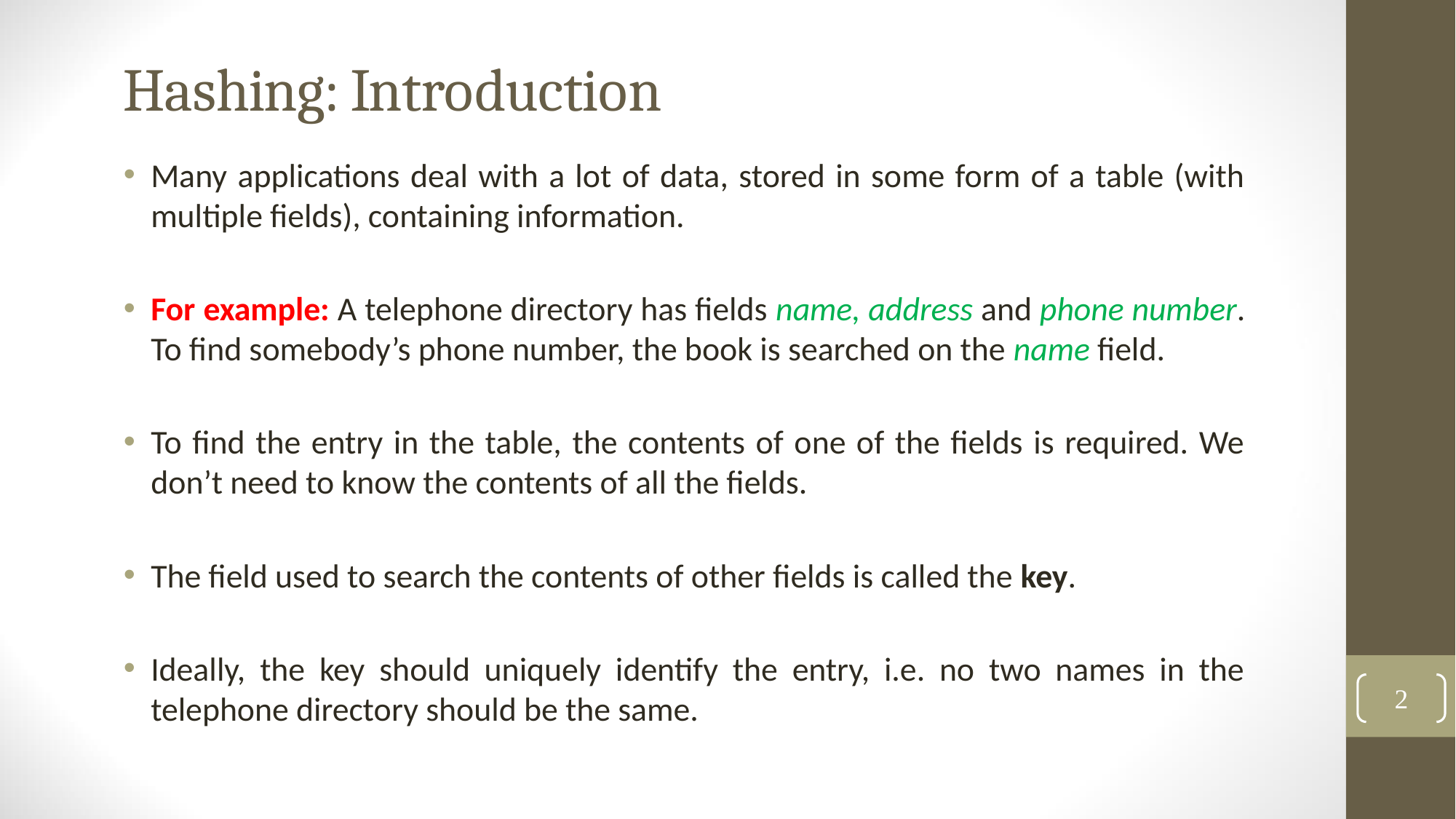

# Hashing: Introduction
Many applications deal with a lot of data, stored in some form of a table (with multiple fields), containing information.

For example: A telephone directory has fields name, address and phone number. To find somebody’s phone number, the book is searched on the name field.

To find the entry in the table, the contents of one of the fields is required. We don’t need to know the contents of all the fields.

The field used to search the contents of other fields is called the key.

Ideally, the key should uniquely identify the entry, i.e. no two names in the telephone directory should be the same.
2